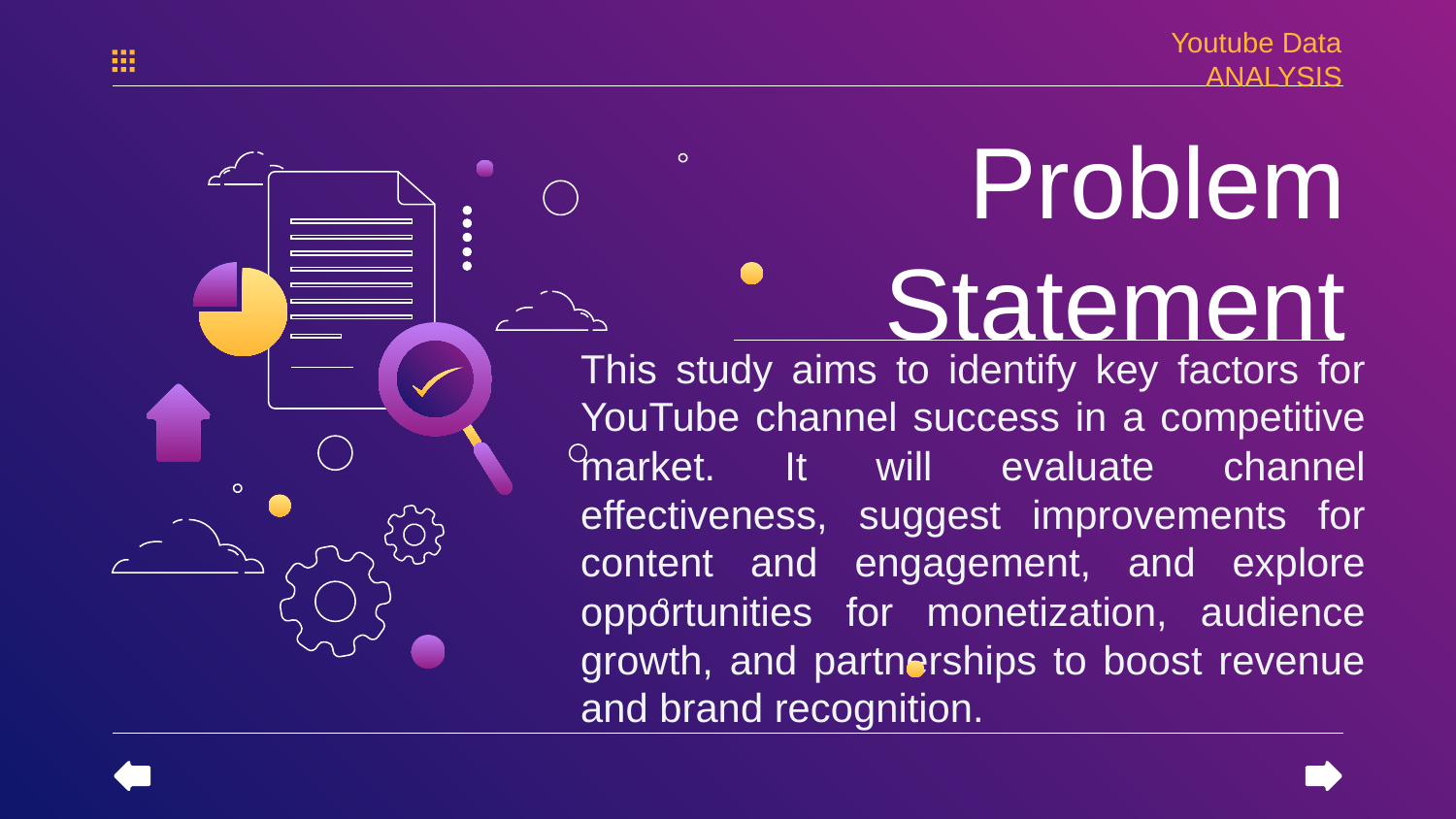

Youtube Data ANALYSIS

# Problem Statement

This study aims to identify key factors for YouTube channel success in a competitive market. It will evaluate channel effectiveness, suggest improvements for content and engagement, and explore opportunities for monetization, audience growth, and partnerships to boost revenue and brand recognition.